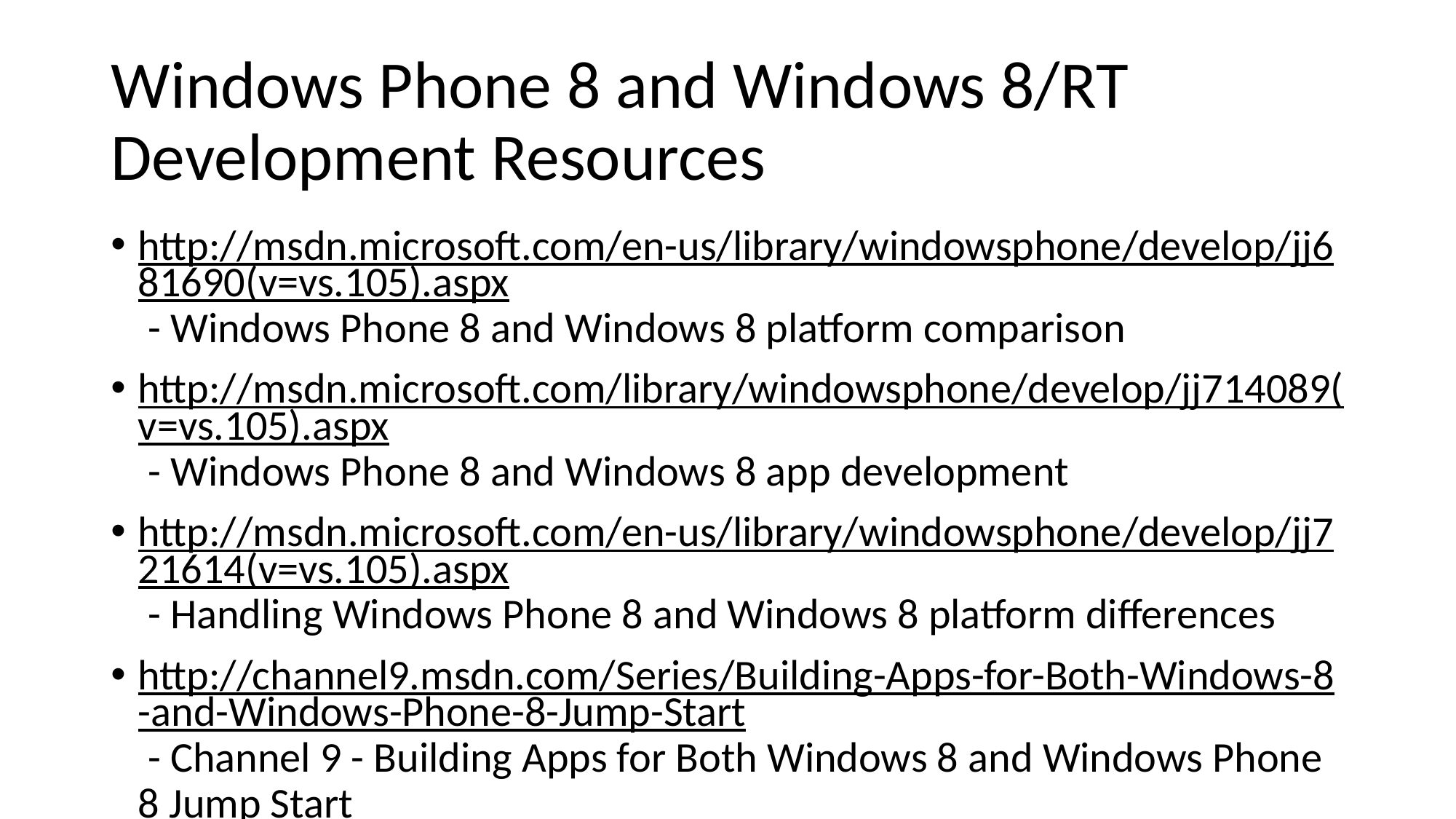

# Windows Phone 8 and Windows 8/RT Development Resources
http://msdn.microsoft.com/en-us/library/windowsphone/develop/jj681690(v=vs.105).aspx - Windows Phone 8 and Windows 8 platform comparison
http://msdn.microsoft.com/library/windowsphone/develop/jj714089(v=vs.105).aspx - Windows Phone 8 and Windows 8 app development
http://msdn.microsoft.com/en-us/library/windowsphone/develop/jj721614(v=vs.105).aspx - Handling Windows Phone 8 and Windows 8 platform differences
http://channel9.msdn.com/Series/Building-Apps-for-Both-Windows-8-and-Windows-Phone-8-Jump-Start - Channel 9 - Building Apps for Both Windows 8 and Windows Phone 8 Jump Start